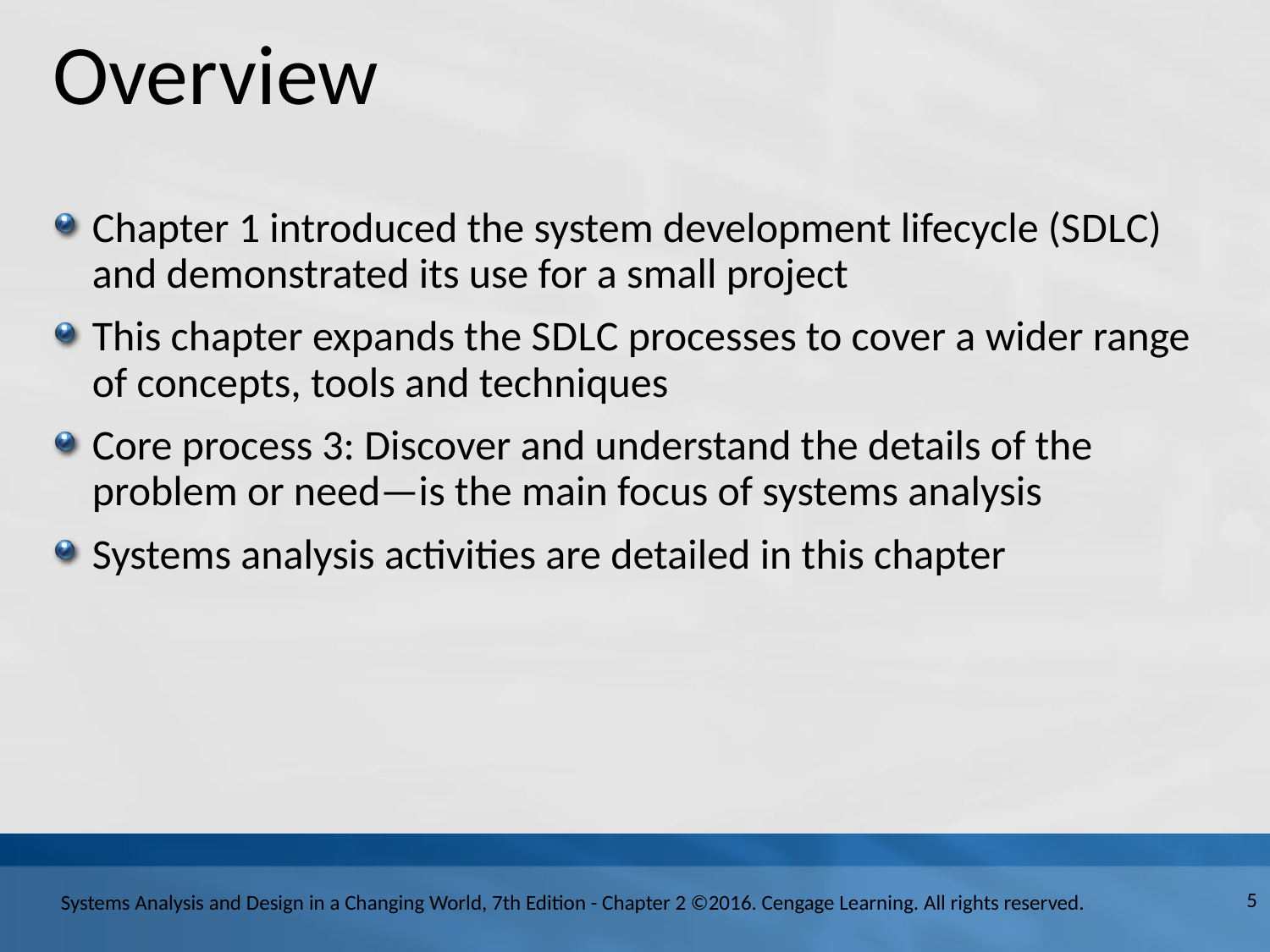

# Overview
Chapter 1 introduced the system development lifecycle (S D L C) and demonstrated its use for a small project
This chapter expands the S D L C processes to cover a wider range of concepts, tools and techniques
Core process 3: Discover and understand the details of the problem or need—is the main focus of systems analysis
Systems analysis activities are detailed in this chapter
5